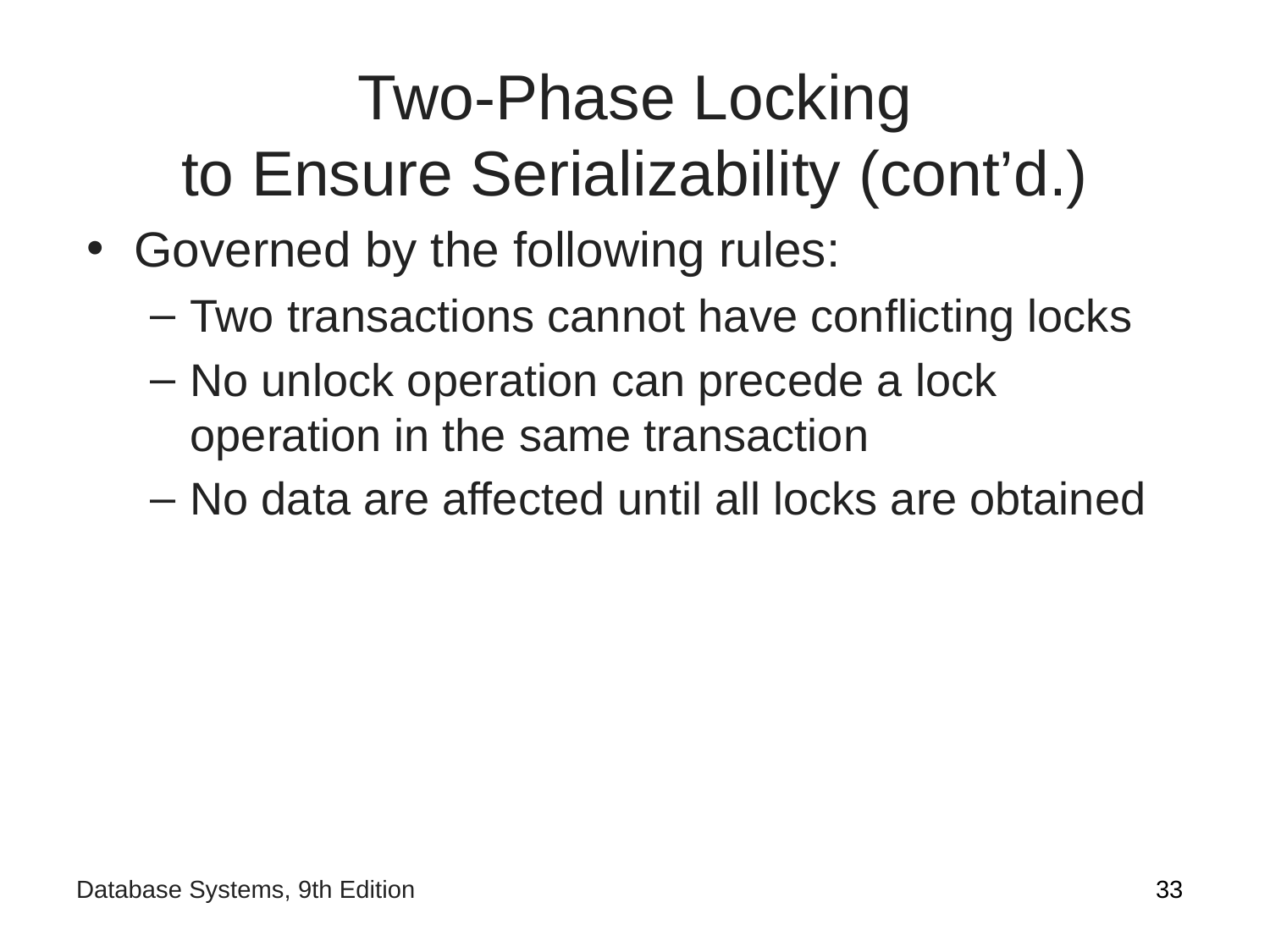

# Two-Phase Locking to Ensure Serializability (cont’d.)
Governed by the following rules:
Two transactions cannot have conflicting locks
No unlock operation can precede a lock operation in the same transaction
No data are affected until all locks are obtained
33
Database Systems, 9th Edition